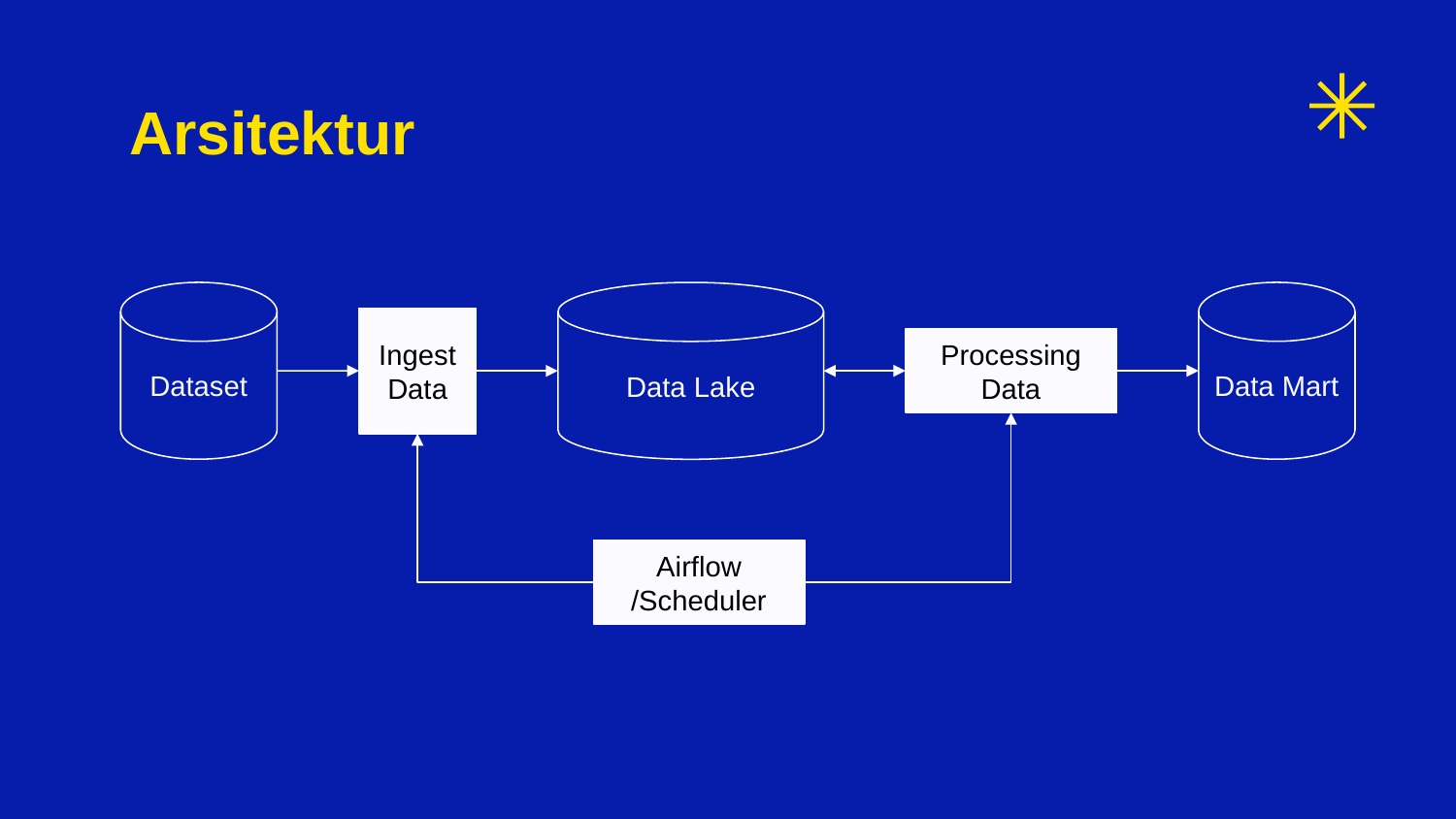

# Arsitektur
Dataset
Data Mart
Data Lake
Ingest Data
Processing Data
Airflow
/Scheduler